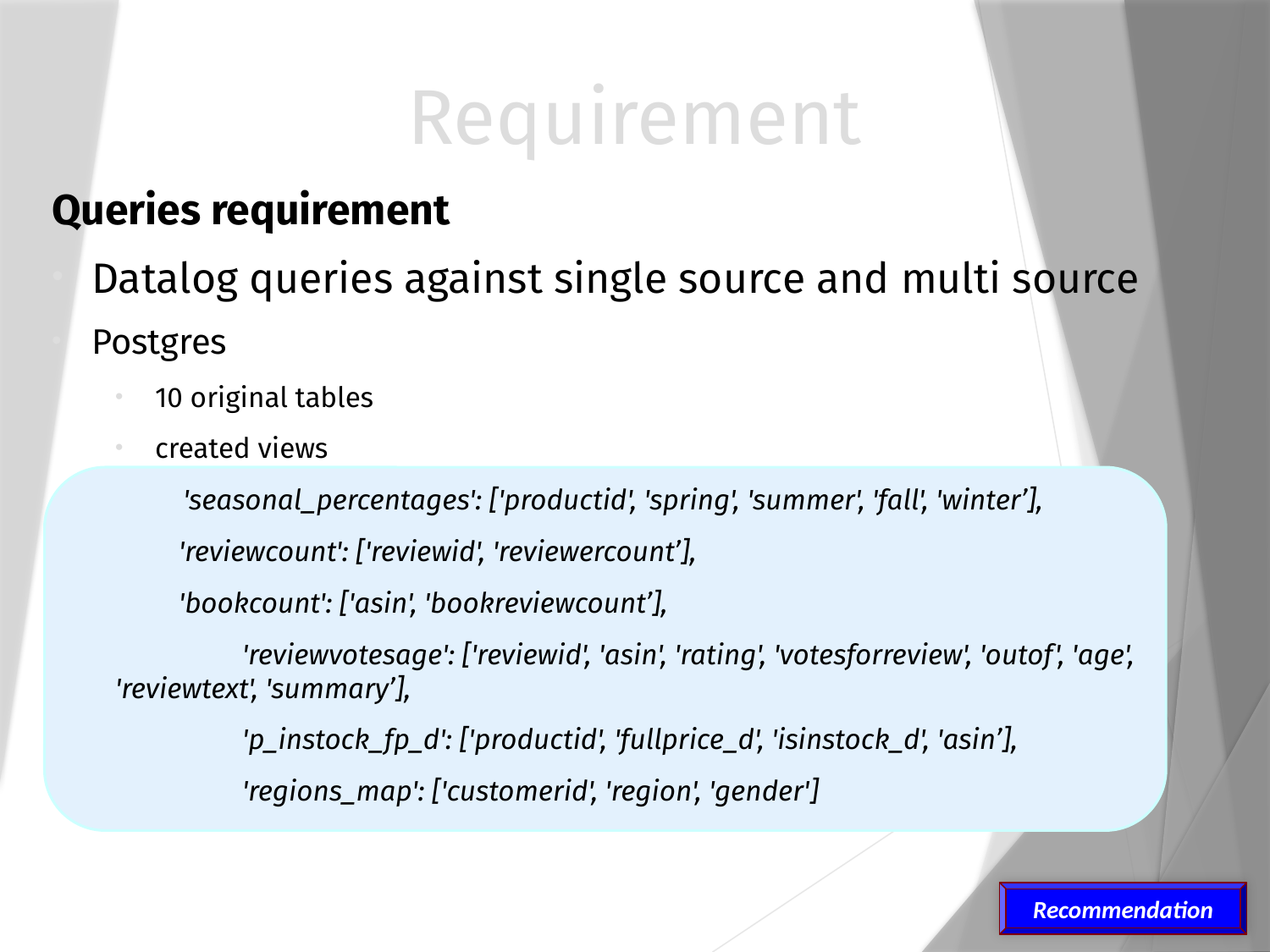

# Requirement
Queries requirement
Datalog queries against single source and multi source
Postgres
10 original tables
created views
 'seasonal_percentages': ['productid', 'spring', 'summer', 'fall', 'winter’],
'reviewcount': ['reviewid', 'reviewercount’],
'bookcount': ['asin', 'bookreviewcount’],
	'reviewvotesage': ['reviewid', 'asin', 'rating', 'votesforreview', 'outof', 'age', 'reviewtext', 'summary’],
	'p_instock_fp_d': ['productid', 'fullprice_d', 'isinstock_d', 'asin’],
	'regions_map': ['customerid', 'region', 'gender']

Recommendation